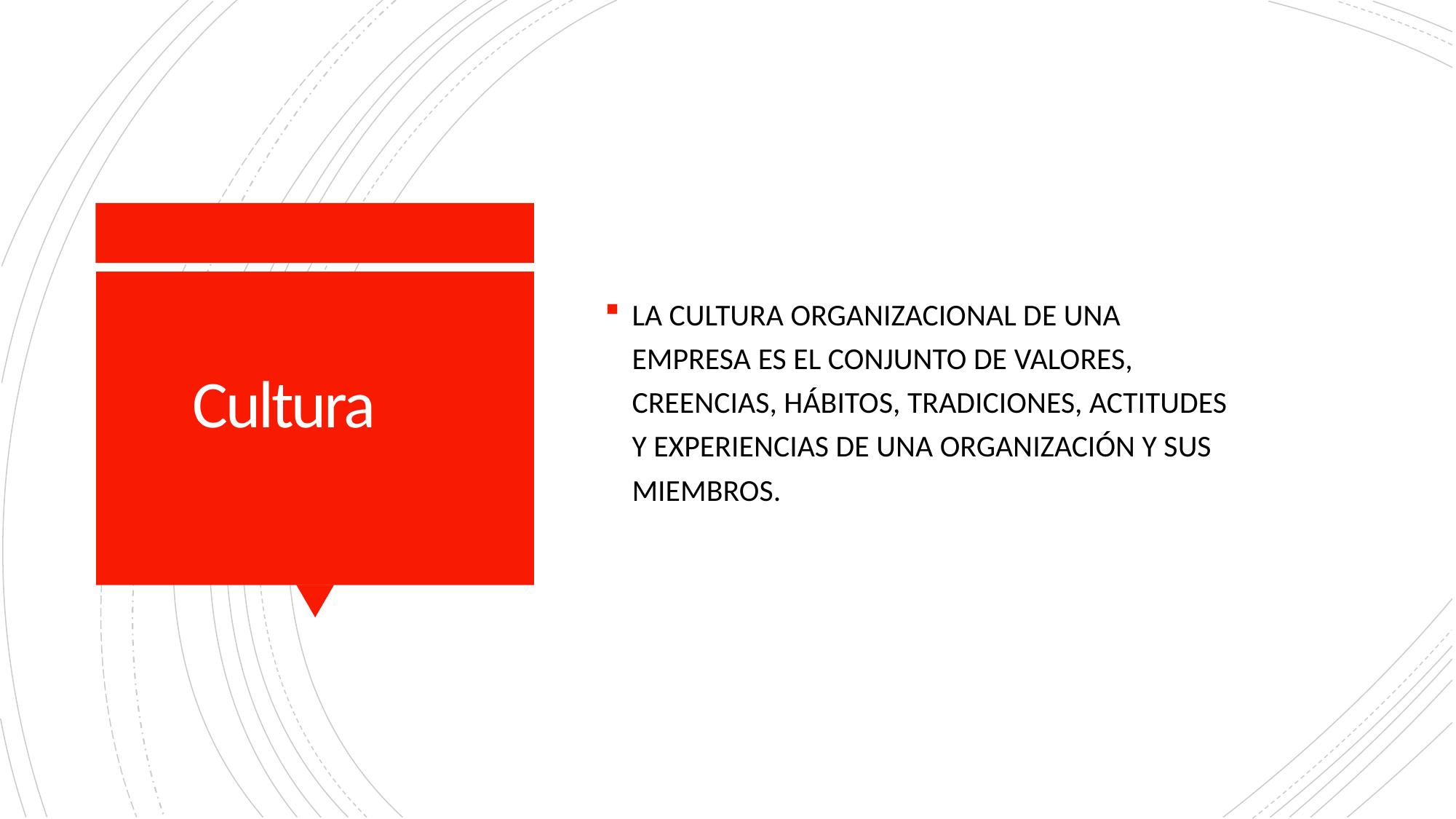

LA CULTURA ORGANIZACIONAL DE UNA EMPRESA ES EL CONJUNTO DE VALORES, CREENCIAS, HÁBITOS, TRADICIONES, ACTITUDES Y EXPERIENCIAS DE UNA ORGANIZACIÓN Y SUS MIEMBROS.
# Cultura